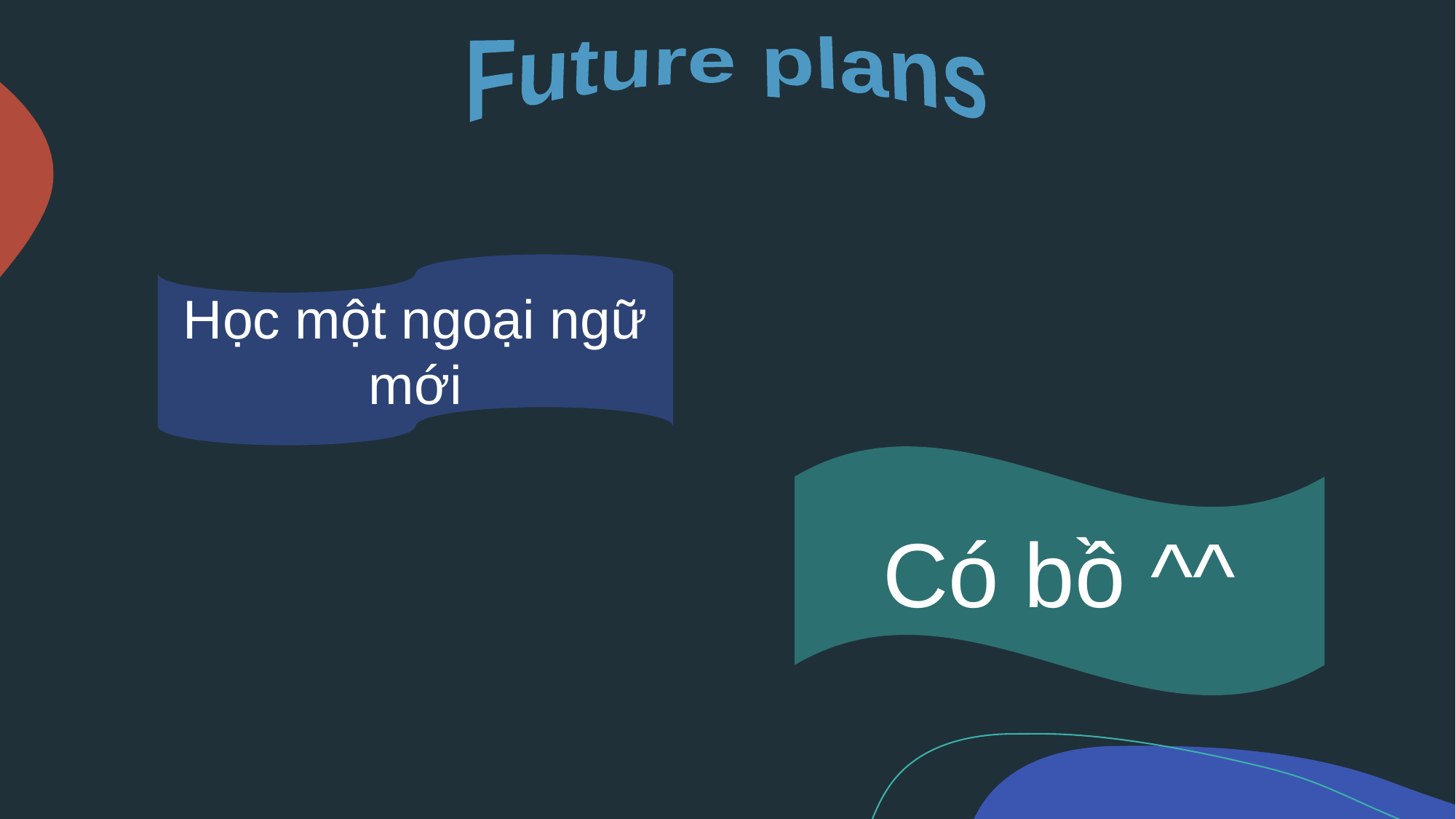

Future plans
Học một ngoại ngữ mới
Có bồ ^^